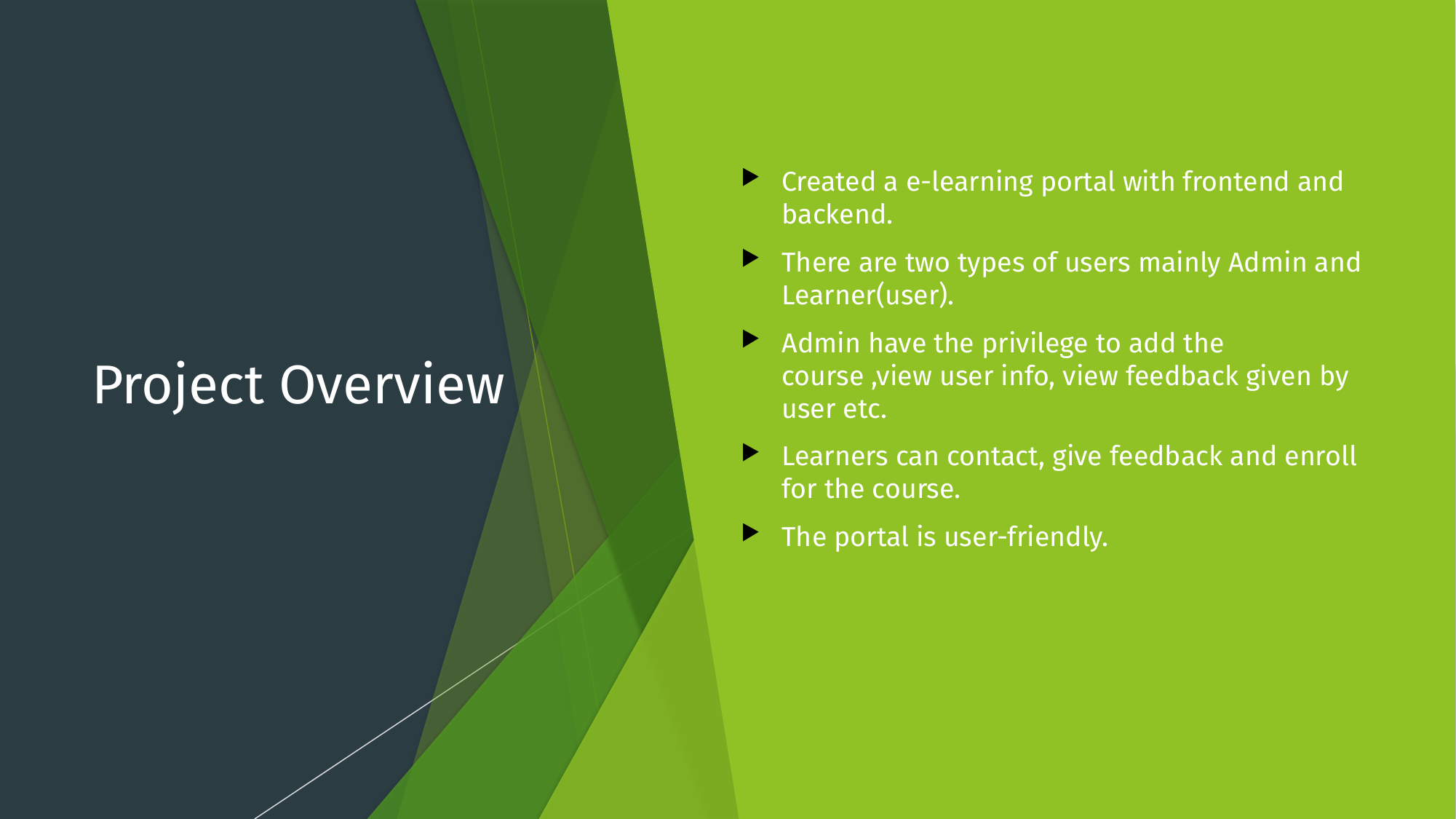

# Project Overview
Created a e-learning portal with frontend and backend.
There are two types of users mainly Admin and Learner(user).
Admin have the privilege to add the course ,view user info, view feedback given by user etc.
Learners can contact, give feedback and enroll for the course.
The portal is user-friendly.